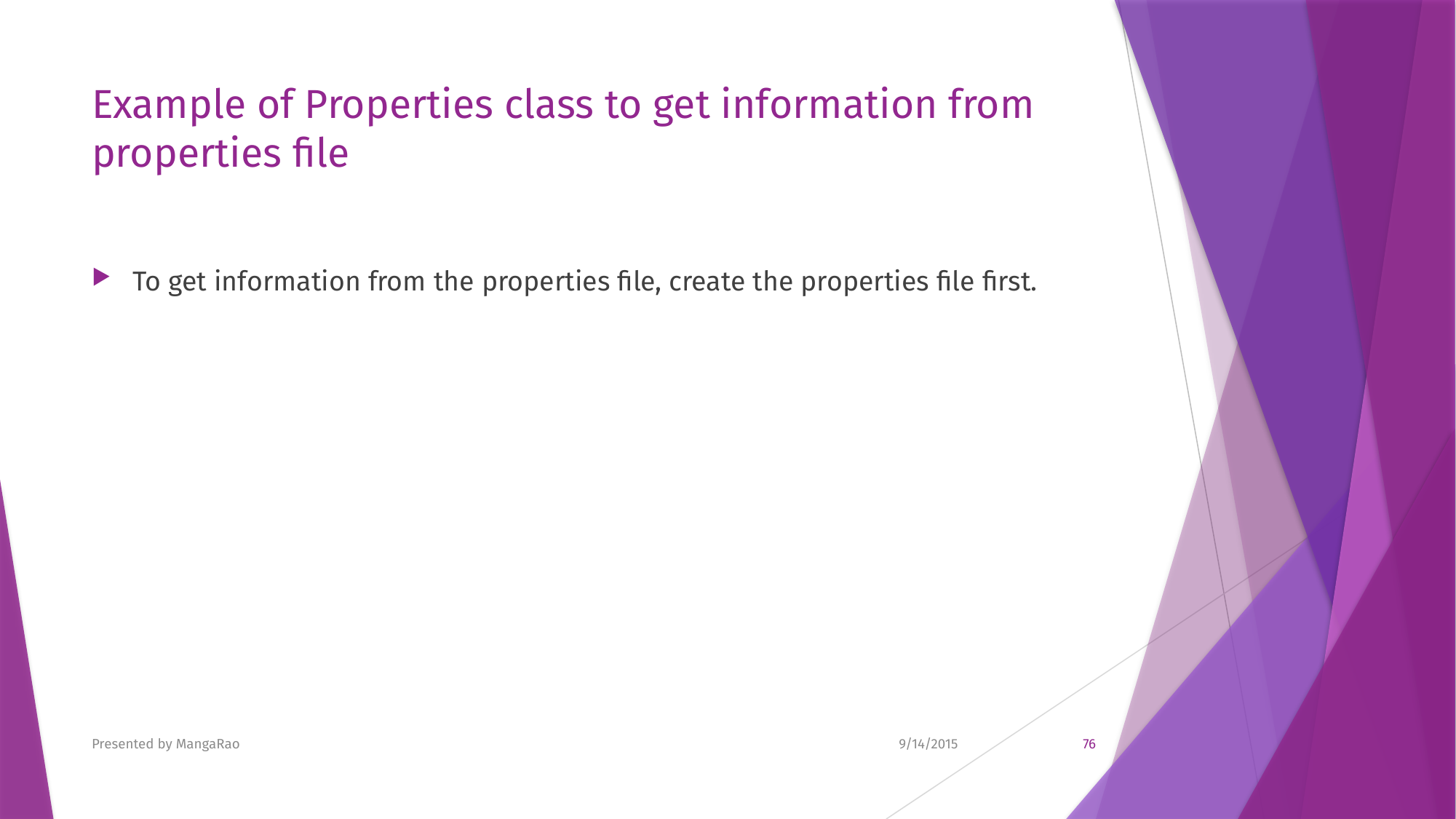

# Example of Properties class to get information from properties file
To get information from the properties file, create the properties file first.
Presented by MangaRao
9/14/2015
76